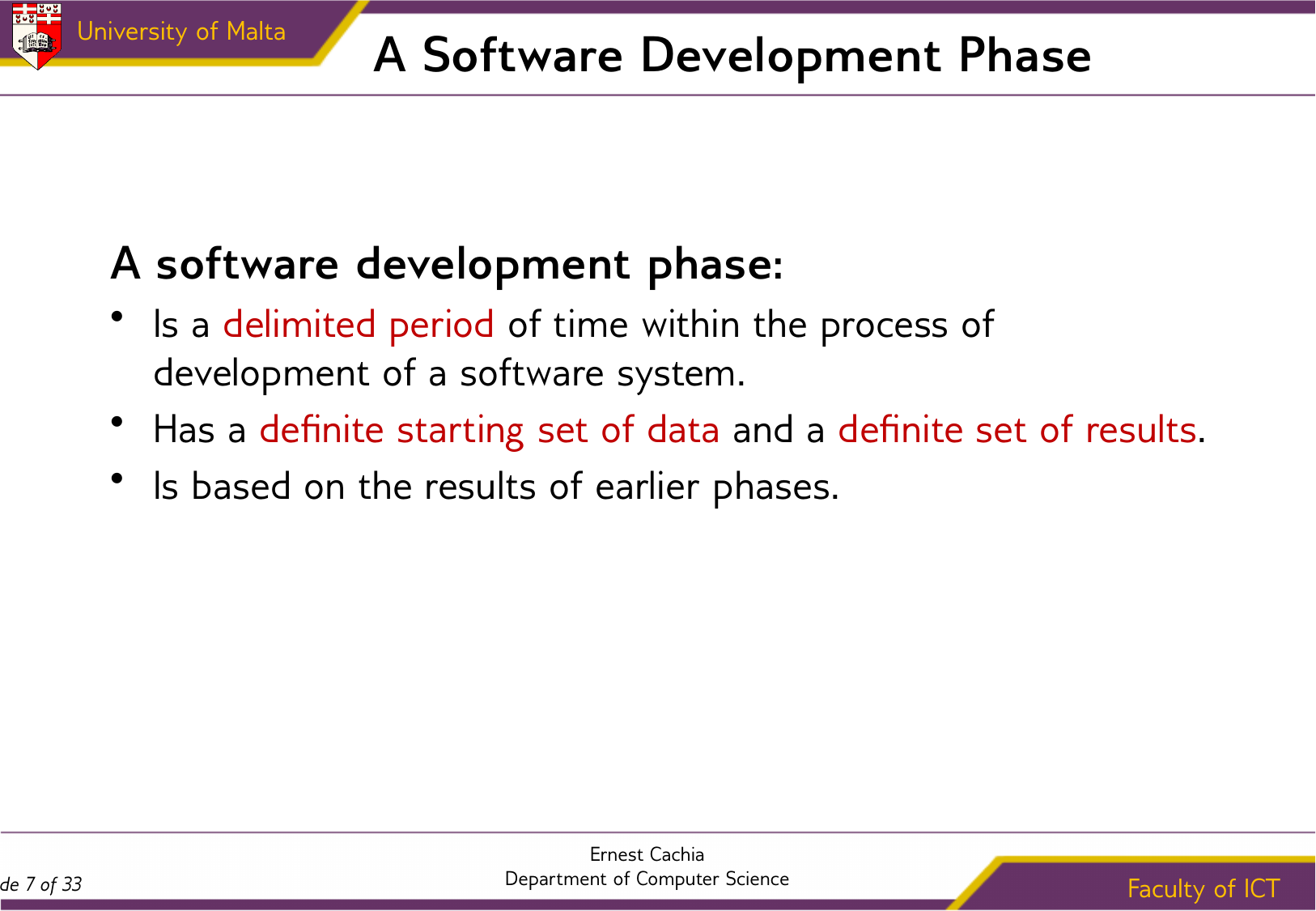

# A Software Development Phase
A software development phase:
Is a delimited period of time within the process of development of a software system.
Has a definite starting set of data and a definite set of results.
Is based on the results of earlier phases.
Ernest Cachia
Department of Computer Science
Faculty of ICT